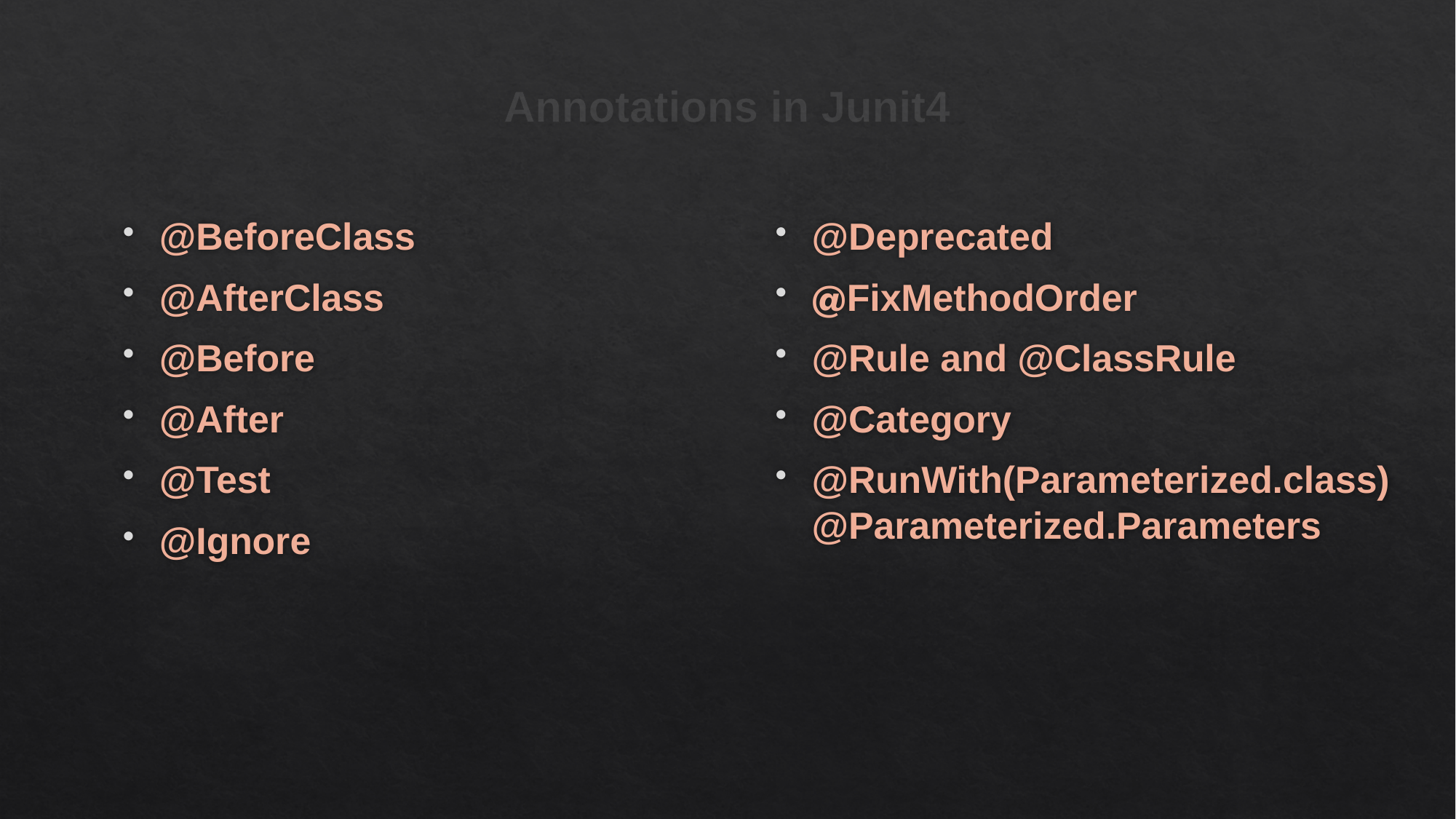

# Annotations in Junit4
@BeforeClass
@AfterClass
@Before
@After
@Test
@Ignore

@Deprecated
@FixMethodOrder
@Rule and @ClassRule
@Category
@RunWith(Parameterized.class)
@Parameterized.Parameters